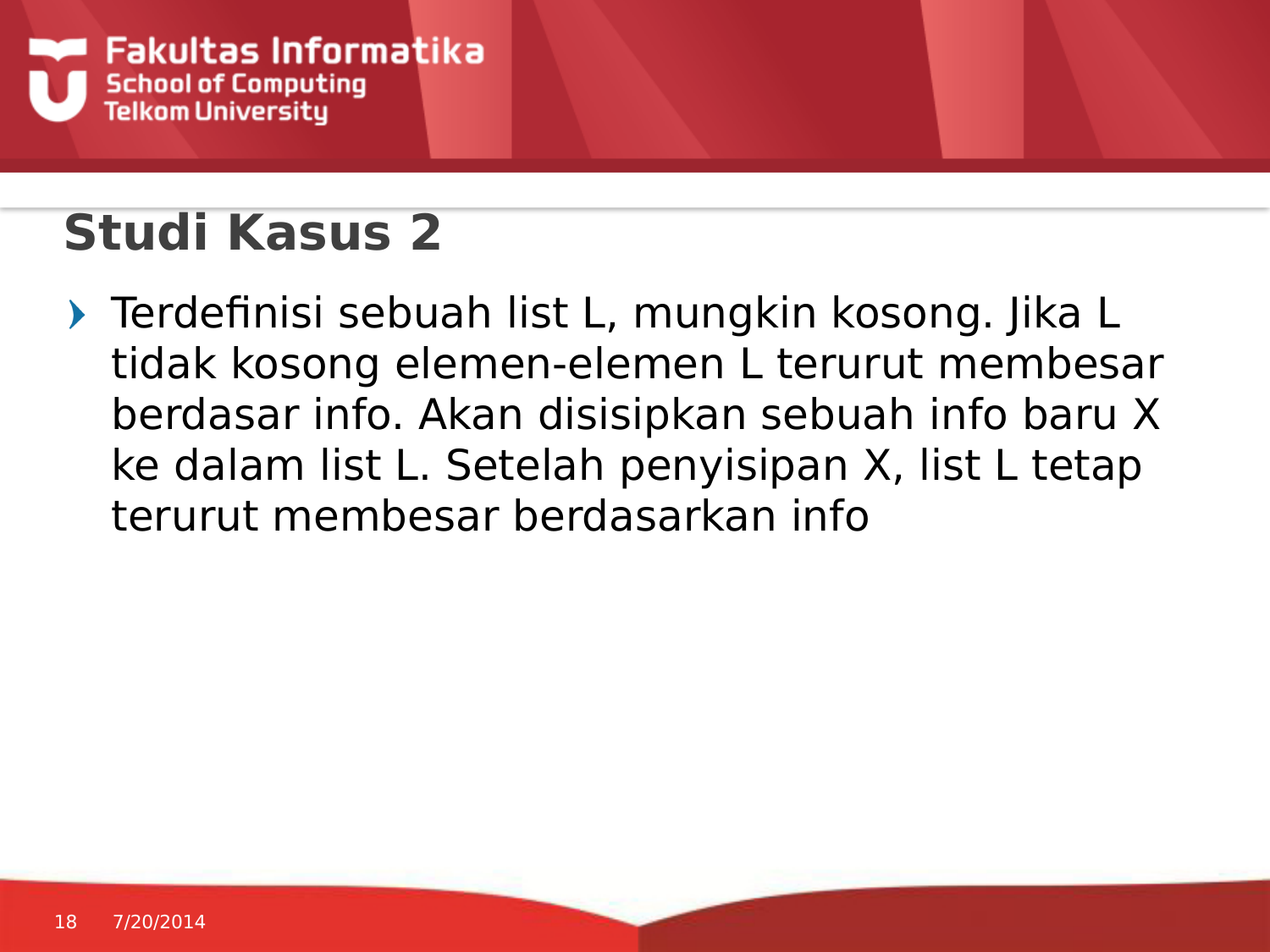

# Studi Kasus 2
Terdefinisi sebuah list L, mungkin kosong. Jika L tidak kosong elemen-elemen L terurut membesar berdasar info. Akan disisipkan sebuah info baru X ke dalam list L. Setelah penyisipan X, list L tetap terurut membesar berdasarkan info

18
7/20/2014